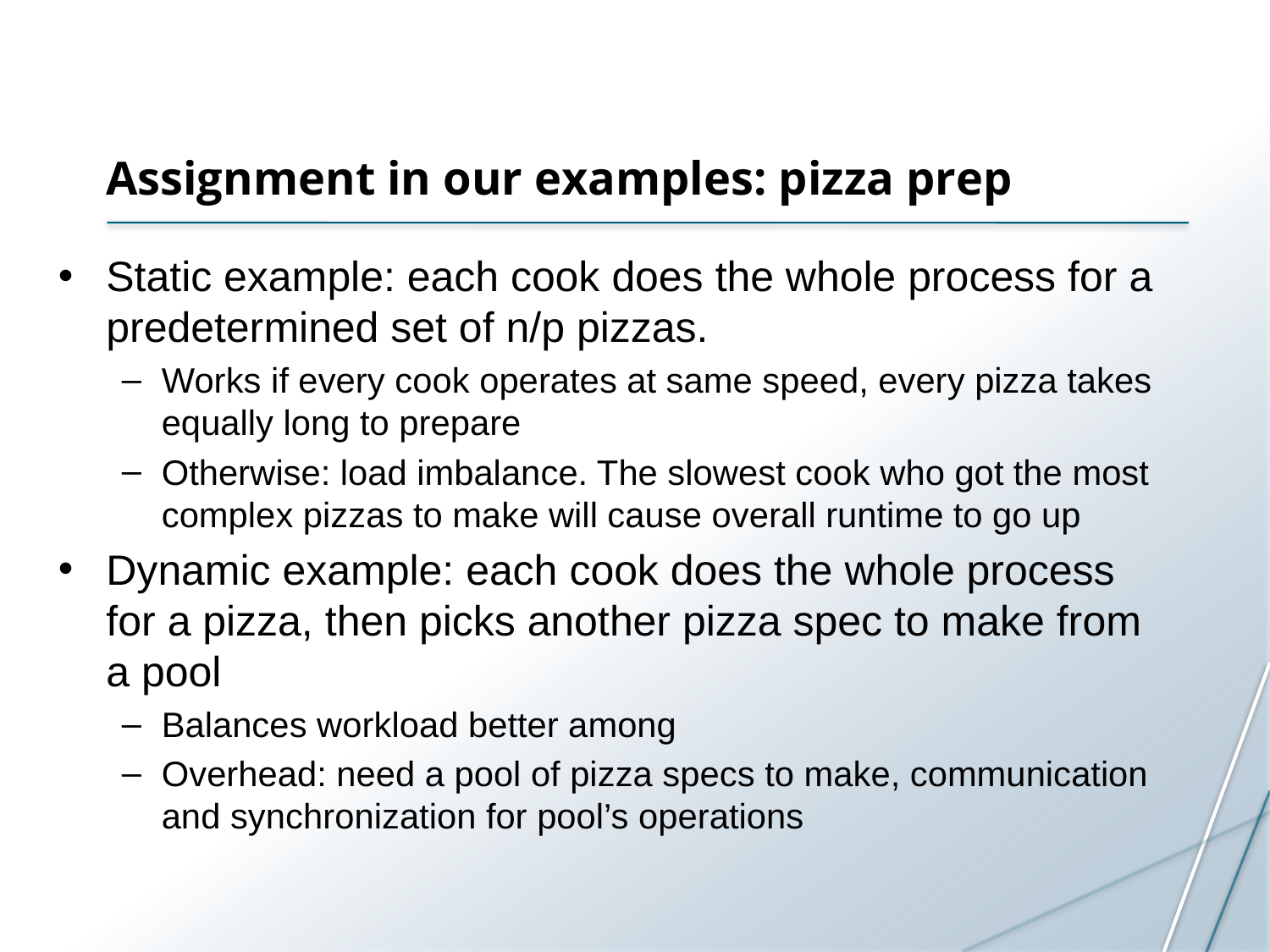

# Assignment in our examples: pizza prep
Static example: each cook does the whole process for a predetermined set of n/p pizzas.
Works if every cook operates at same speed, every pizza takes equally long to prepare
Otherwise: load imbalance. The slowest cook who got the most complex pizzas to make will cause overall runtime to go up
Dynamic example: each cook does the whole process for a pizza, then picks another pizza spec to make from a pool
Balances workload better among
Overhead: need a pool of pizza specs to make, communication and synchronization for pool’s operations